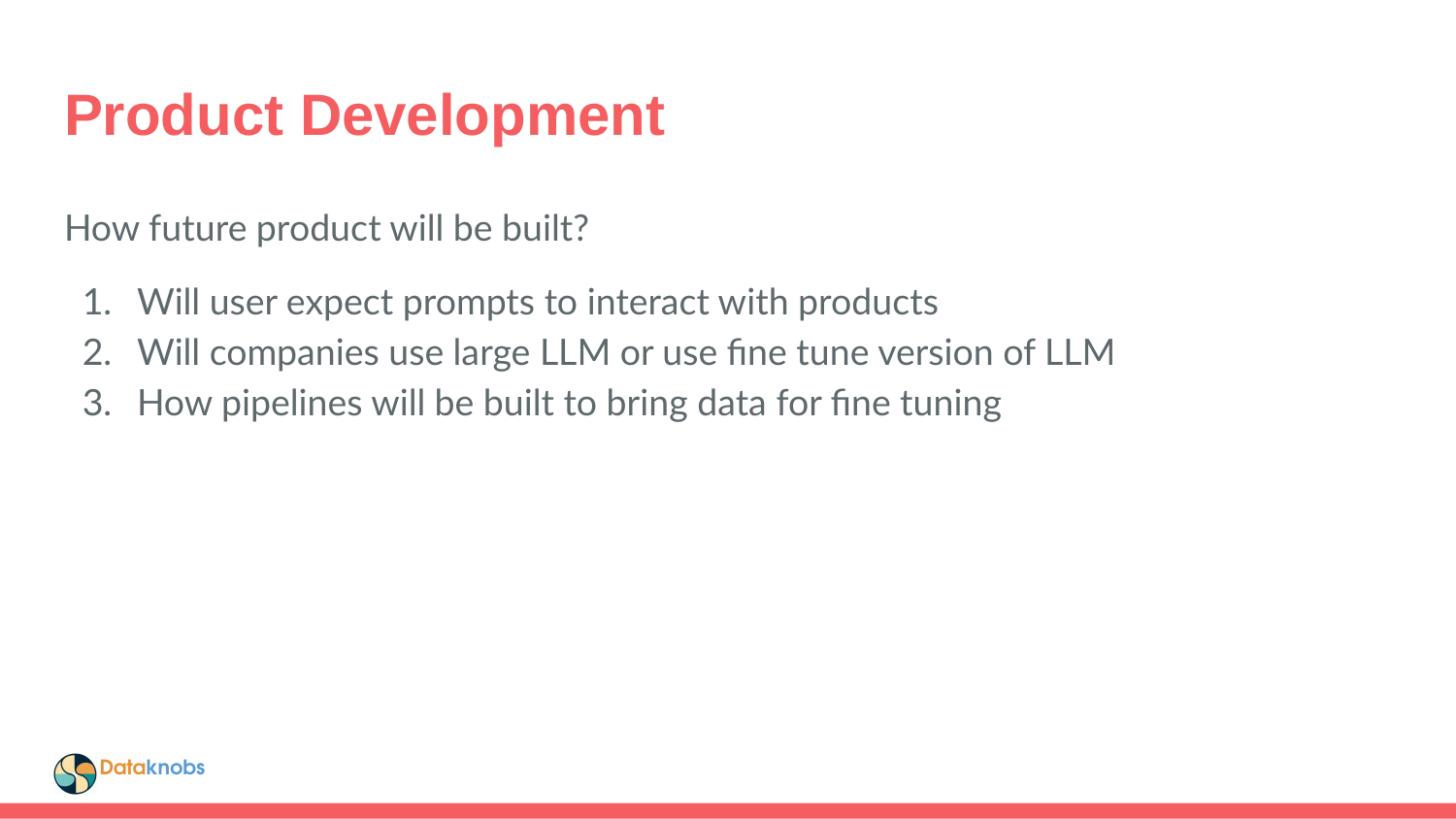

# Product Development
How future product will be built?
Will user expect prompts to interact with products
Will companies use large LLM or use fine tune version of LLM
How pipelines will be built to bring data for fine tuning